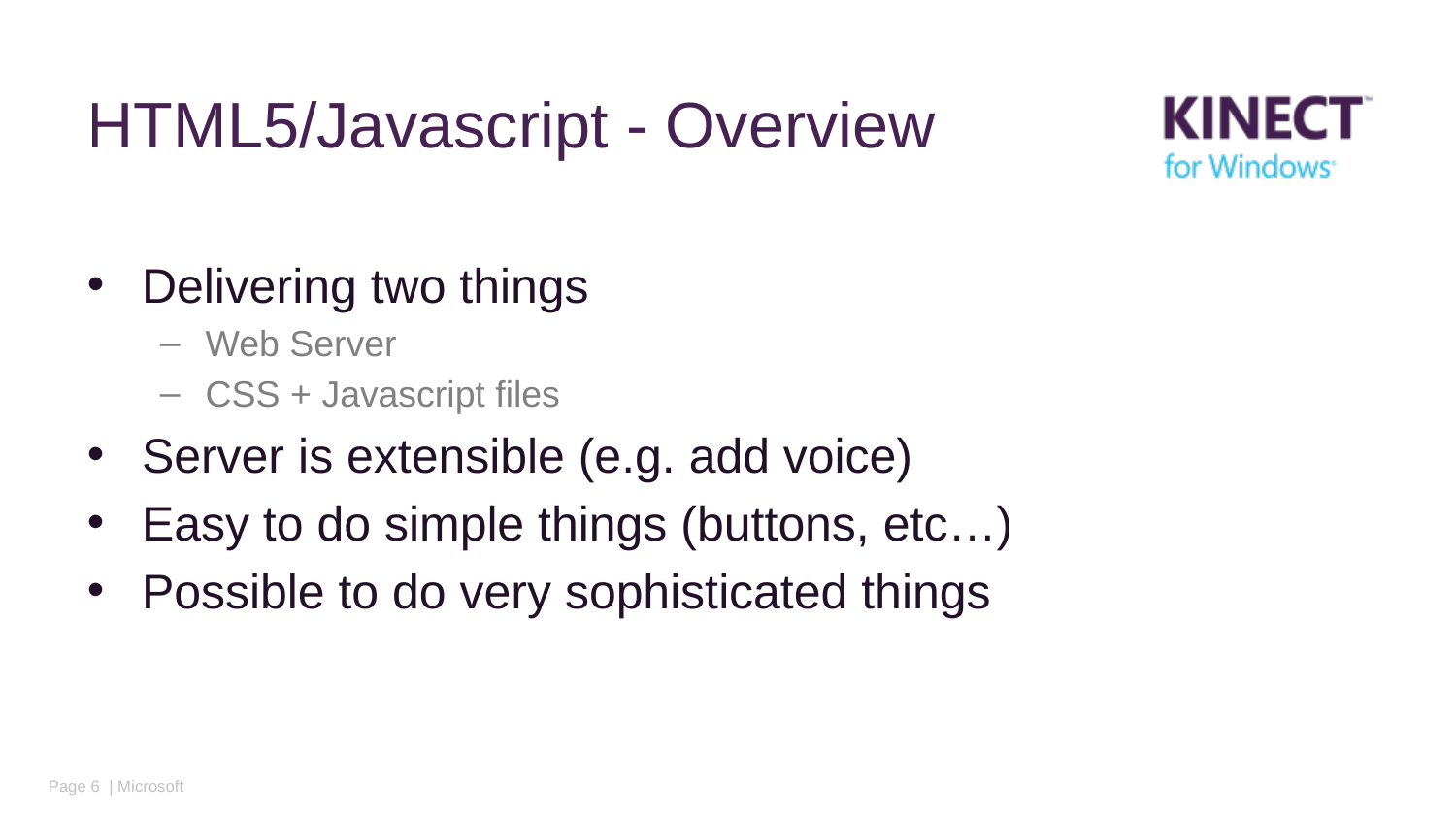

Colors
# HTML5/Javascript - Overview
Delivering two things
Web Server
CSS + Javascript files
Server is extensible (e.g. add voice)
Easy to do simple things (buttons, etc…)
Possible to do very sophisticated things